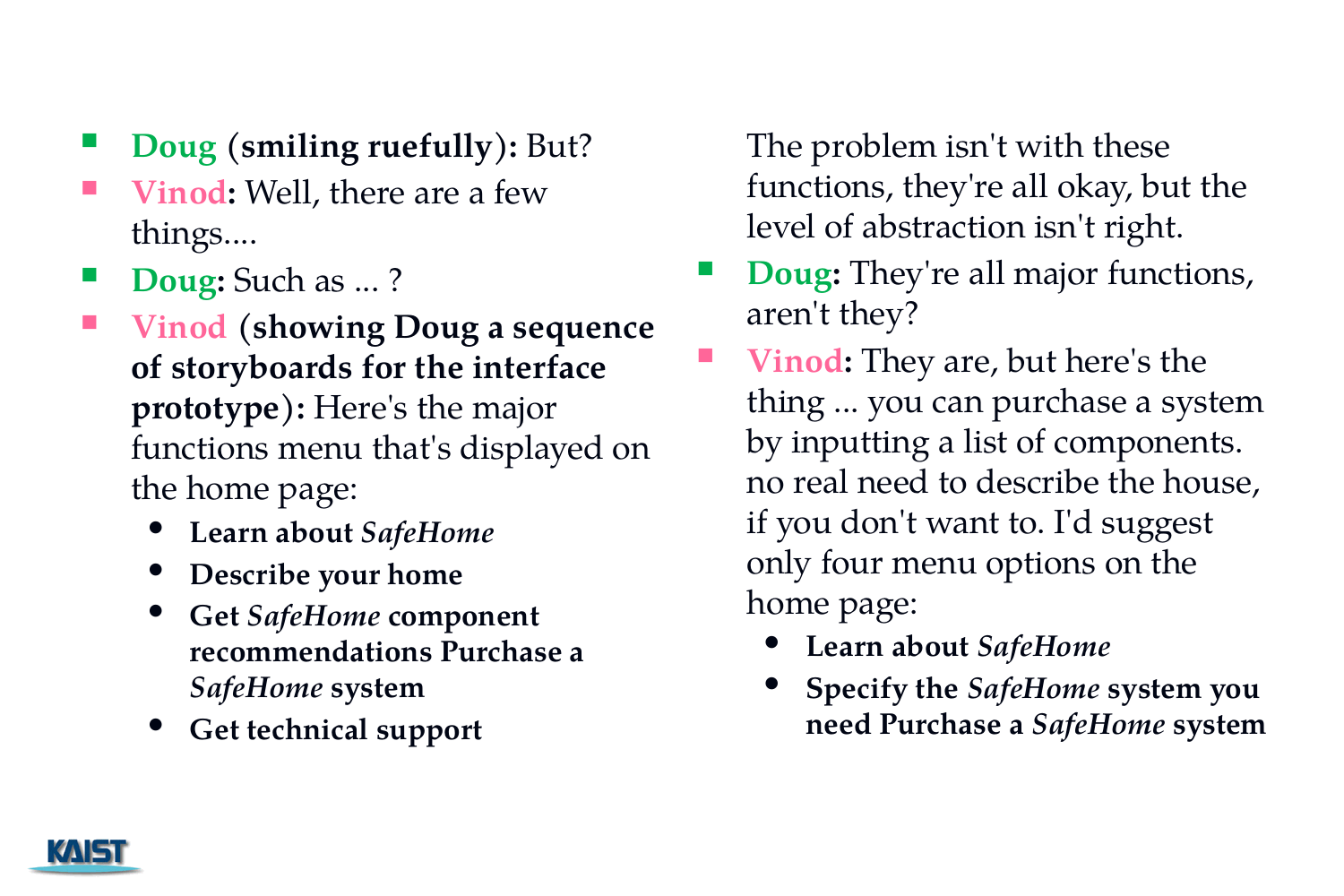

#
Doug (smiling ruefully): But?
Vinod: Well, there are a few things....
Doug: Such as ... ?
Vinod (showing Doug a sequence of storyboards for the interface prototype): Here's the major functions menu that's displayed on the home page:
Learn about SafeHome
Describe your home
Get SafeHome component recommendations Purchase a SafeHome system
Get technical support

	The problem isn't with these functions, they're all okay, but the level of abstraction isn't right.
Doug: They're all major functions, aren't they?
Vinod: They are, but here's the thing ... you can purchase a system by inputting a list of components. no real need to describe the house, if you don't want to. I'd suggest only four menu options on the home page:
Learn about SafeHome
Specify the SafeHome system you need Purchase a SafeHome system

161